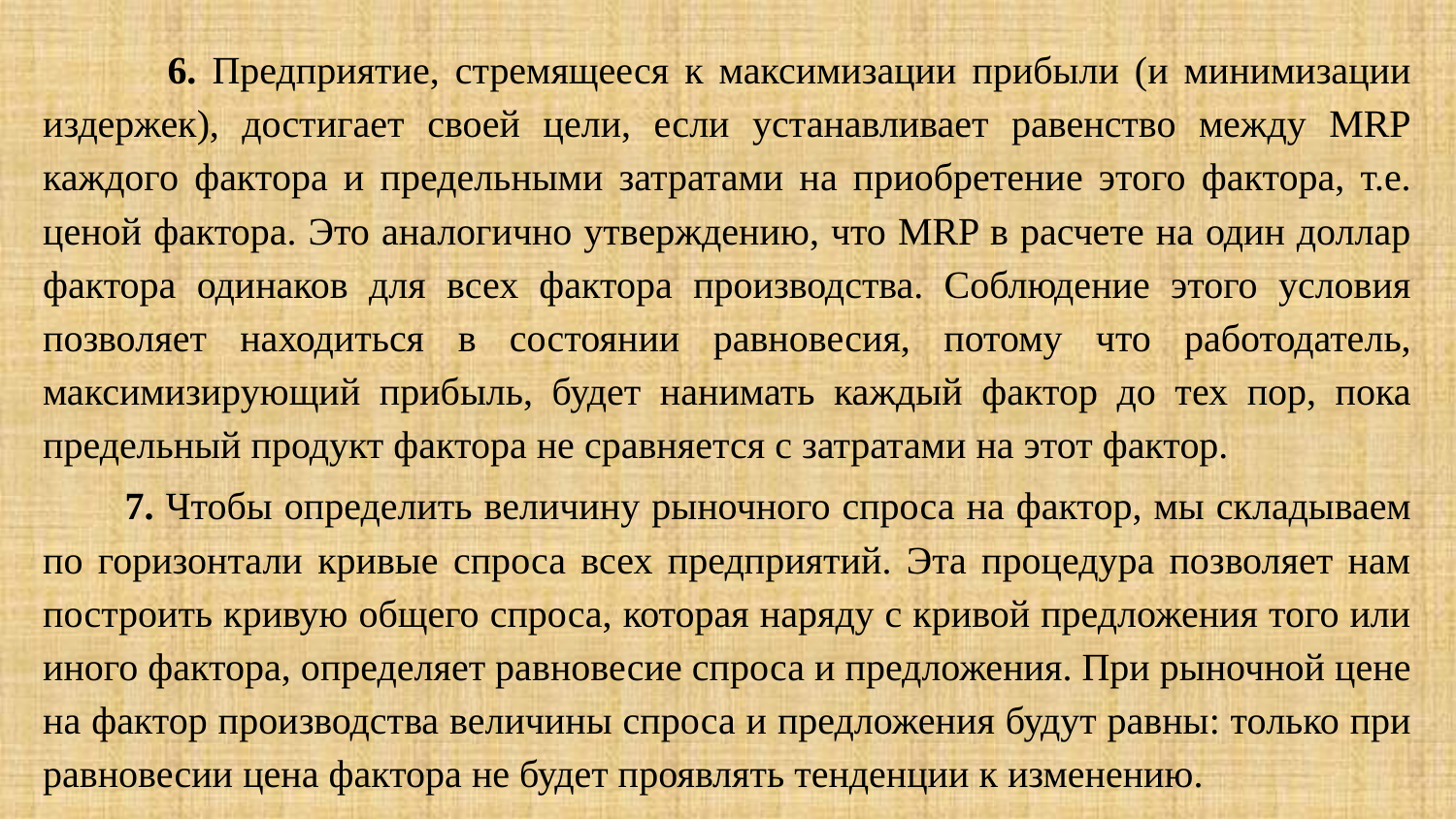

6. Предприятие, стремящееся к максимизации прибыли (и минимизации издержек), достигает своей цели, если устанавливает равенство между МRР каждого фактора и предельными затратами на приобретение этого фактора, т.е. ценой фактора. Это аналогично утверждению, что MRP в расчете на один доллар фактора одинаков для всех фактора производства. Соблюдение этого условия позволяет находиться в состоянии равновесия, потому что работодатель, максимизирующий прибыль, будет нанимать каждый фактор до тех пор, пока предельный продукт фактора не сравняется с затратами на этот фактор.
       7. Чтобы определить величину рыночного спроса на фактор, мы складываем по горизонтали кривые спроса всех предприятий. Эта процедура позволяет нам построить кривую общего спроса, которая наряду с кривой предложения того или иного фактора, определяет равновесие спроса и предложения. При рыночной цене на фактор производства величины спроса и предложения будут равны: только при равновесии цена фактора не будет проявлять тенденции к изменению.